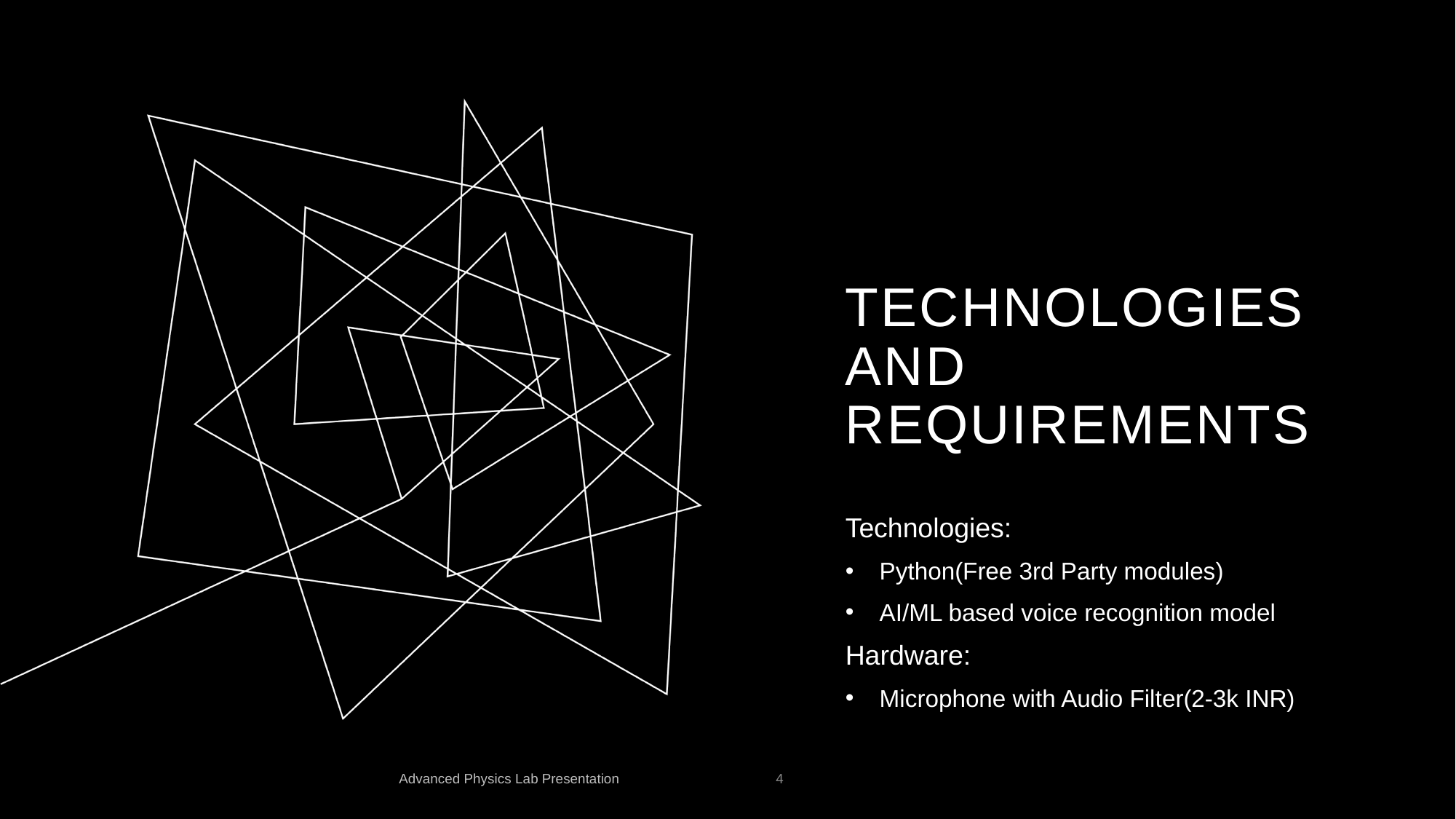

# Technologies and Requirements
Technologies:
Python(Free 3rd Party modules)
AI/ML based voice recognition model
Hardware:
Microphone with Audio Filter(2-3k INR)
54
Advanced Physics Lab Presentation